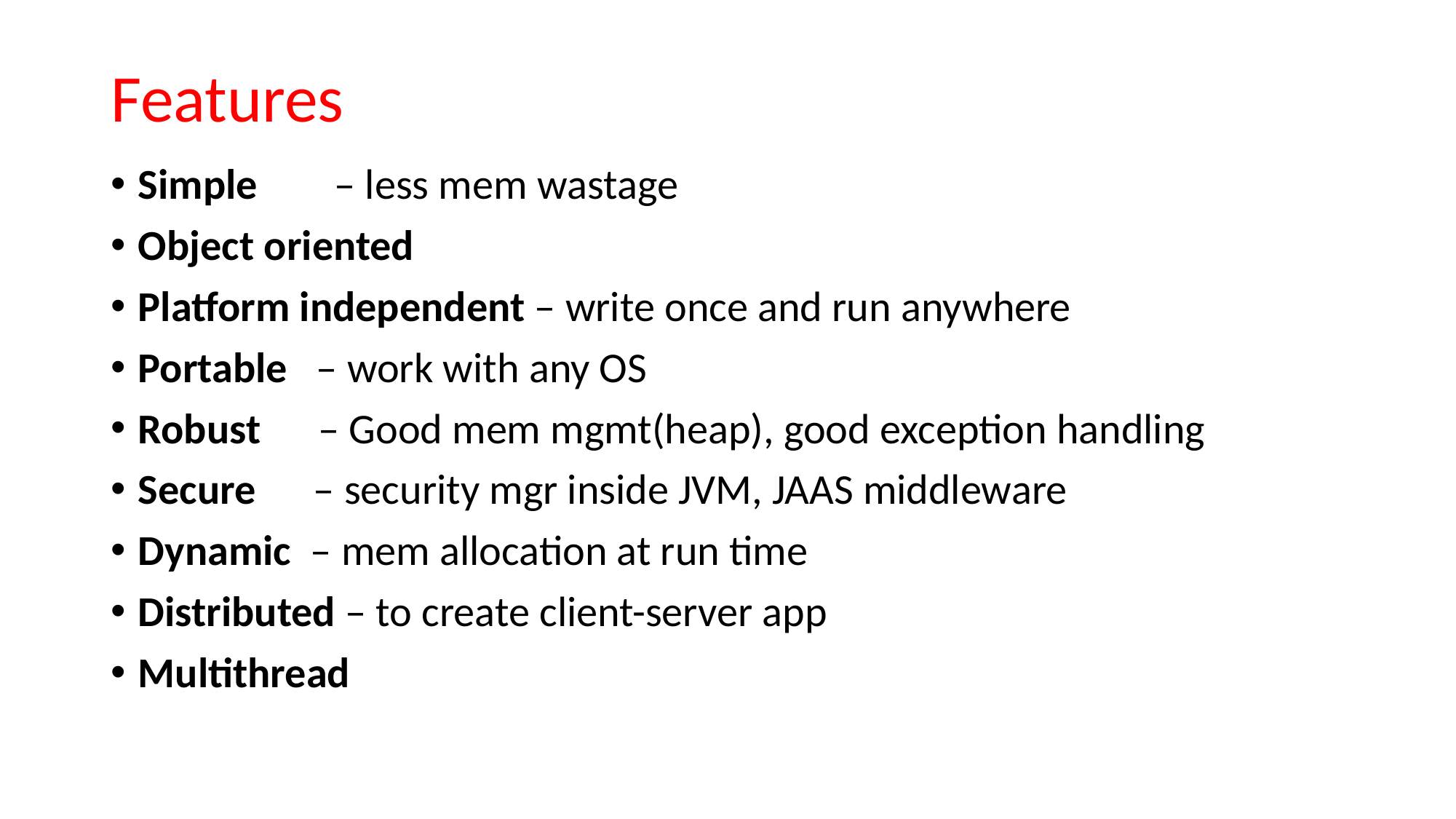

# Features
Simple        – less mem wastage
Object oriented
Platform independent – write once and run anywhere
Portable   – work with any OS
Robust      – Good mem mgmt(heap), good exception handling
Secure      – security mgr inside JVM, JAAS middleware
Dynamic  – mem allocation at run time
Distributed – to create client-server app
Multithread